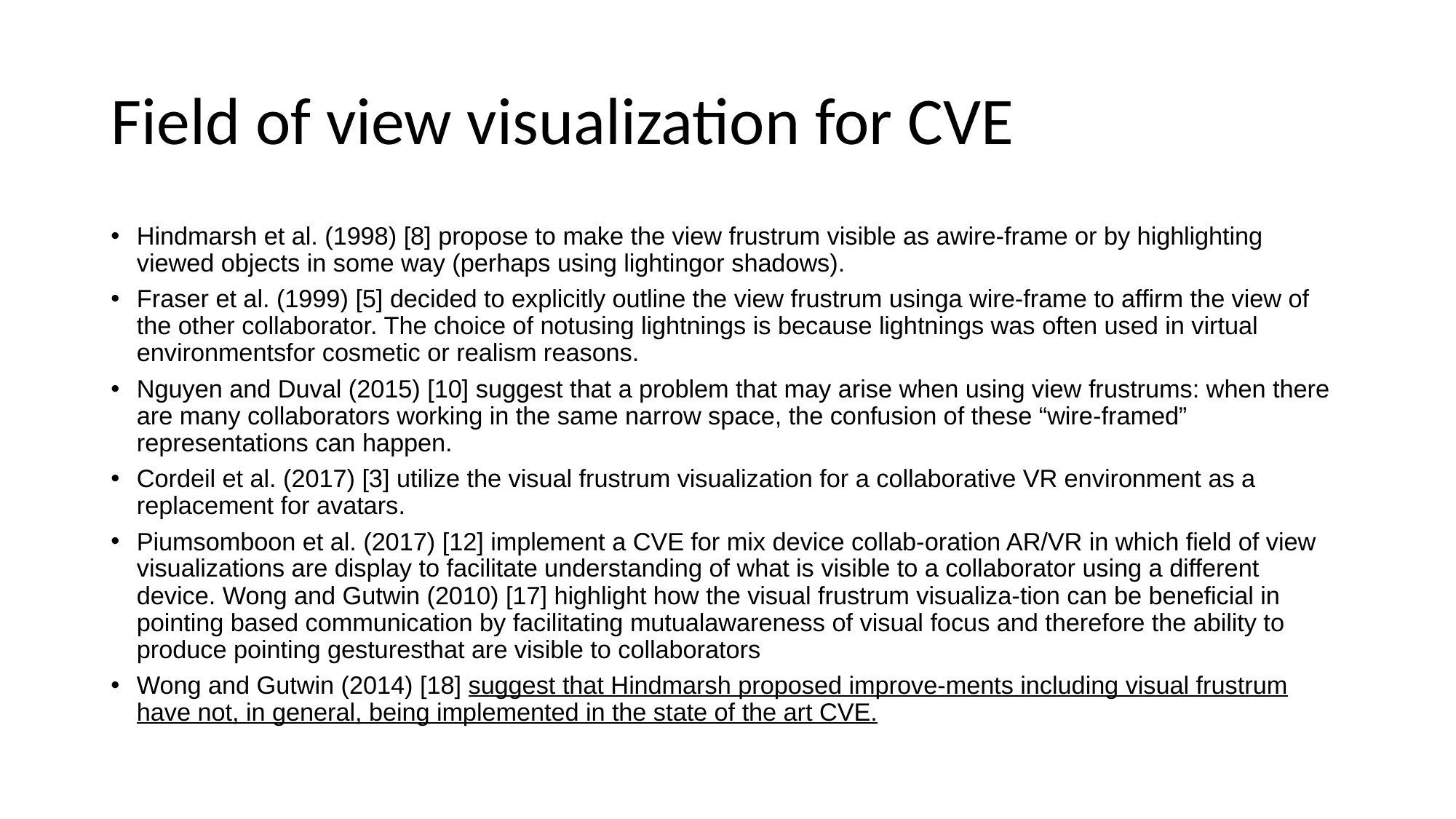

# Field of view visualization for CVE
Hindmarsh et al. (1998) [8] propose to make the view frustrum visible as awire-frame or by highlighting viewed objects in some way (perhaps using lightingor shadows).
Fraser et al. (1999) [5] decided to explicitly outline the view frustrum usinga wire-frame to affirm the view of the other collaborator. The choice of notusing lightnings is because lightnings was often used in virtual environmentsfor cosmetic or realism reasons.
Nguyen and Duval (2015) [10] suggest that a problem that may arise when using view frustrums: when there are many collaborators working in the same narrow space, the confusion of these “wire-framed” representations can happen.
Cordeil et al. (2017) [3] utilize the visual frustrum visualization for a collaborative VR environment as a replacement for avatars.
Piumsomboon et al. (2017) [12] implement a CVE for mix device collab-oration AR/VR in which field of view visualizations are display to facilitate understanding of what is visible to a collaborator using a different device. Wong and Gutwin (2010) [17] highlight how the visual frustrum visualiza-tion can be beneficial in pointing based communication by facilitating mutualawareness of visual focus and therefore the ability to produce pointing gesturesthat are visible to collaborators
Wong and Gutwin (2014) [18] suggest that Hindmarsh proposed improve-ments including visual frustrum have not, in general, being implemented in the state of the art CVE.